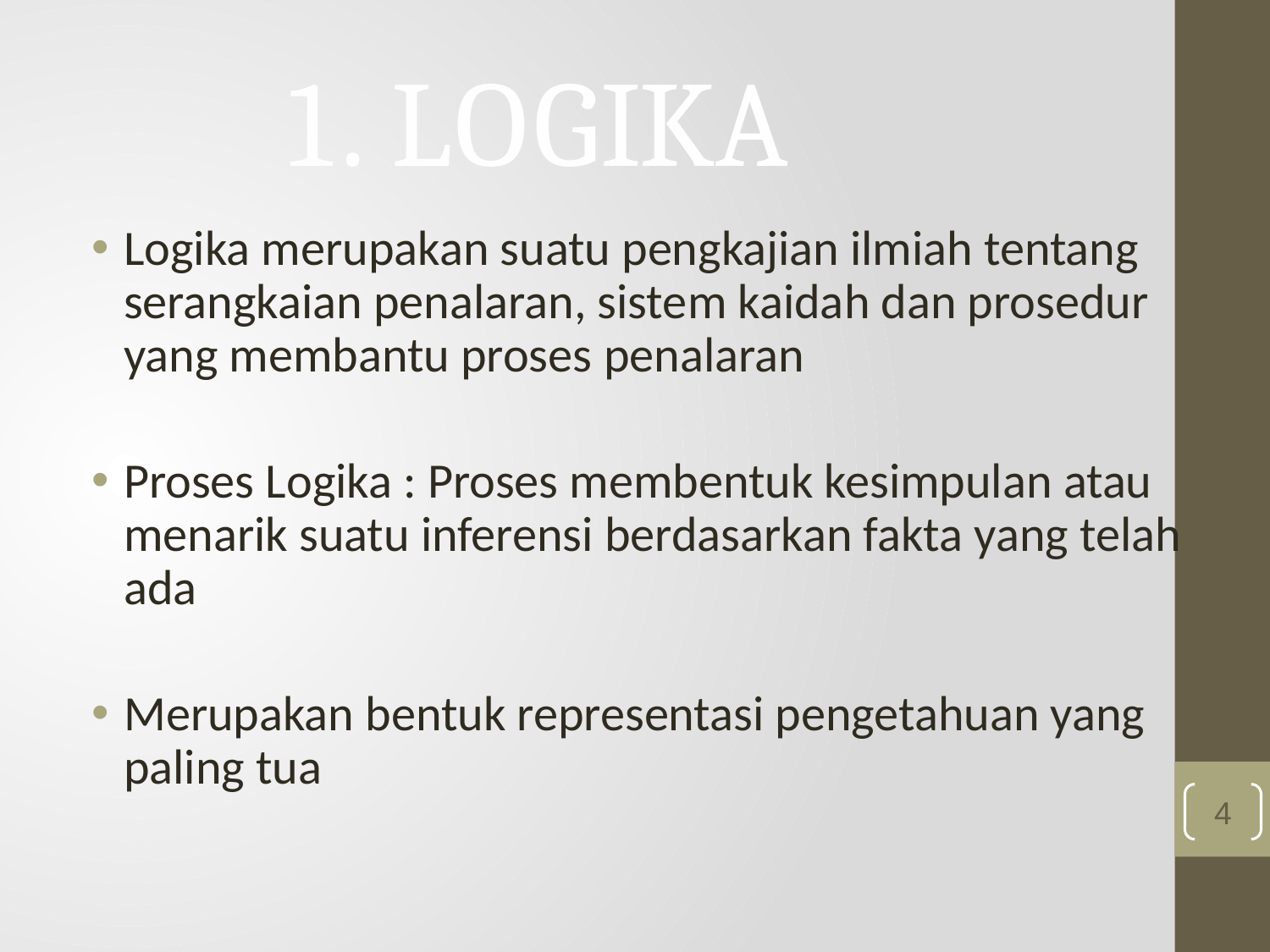

# 1. LOGIKA
Logika merupakan suatu pengkajian ilmiah tentang serangkaian penalaran, sistem kaidah dan prosedur yang membantu proses penalaran

Proses Logika : Proses membentuk kesimpulan atau menarik suatu inferensi berdasarkan fakta yang telah ada

Merupakan bentuk representasi pengetahuan yang paling tua
4